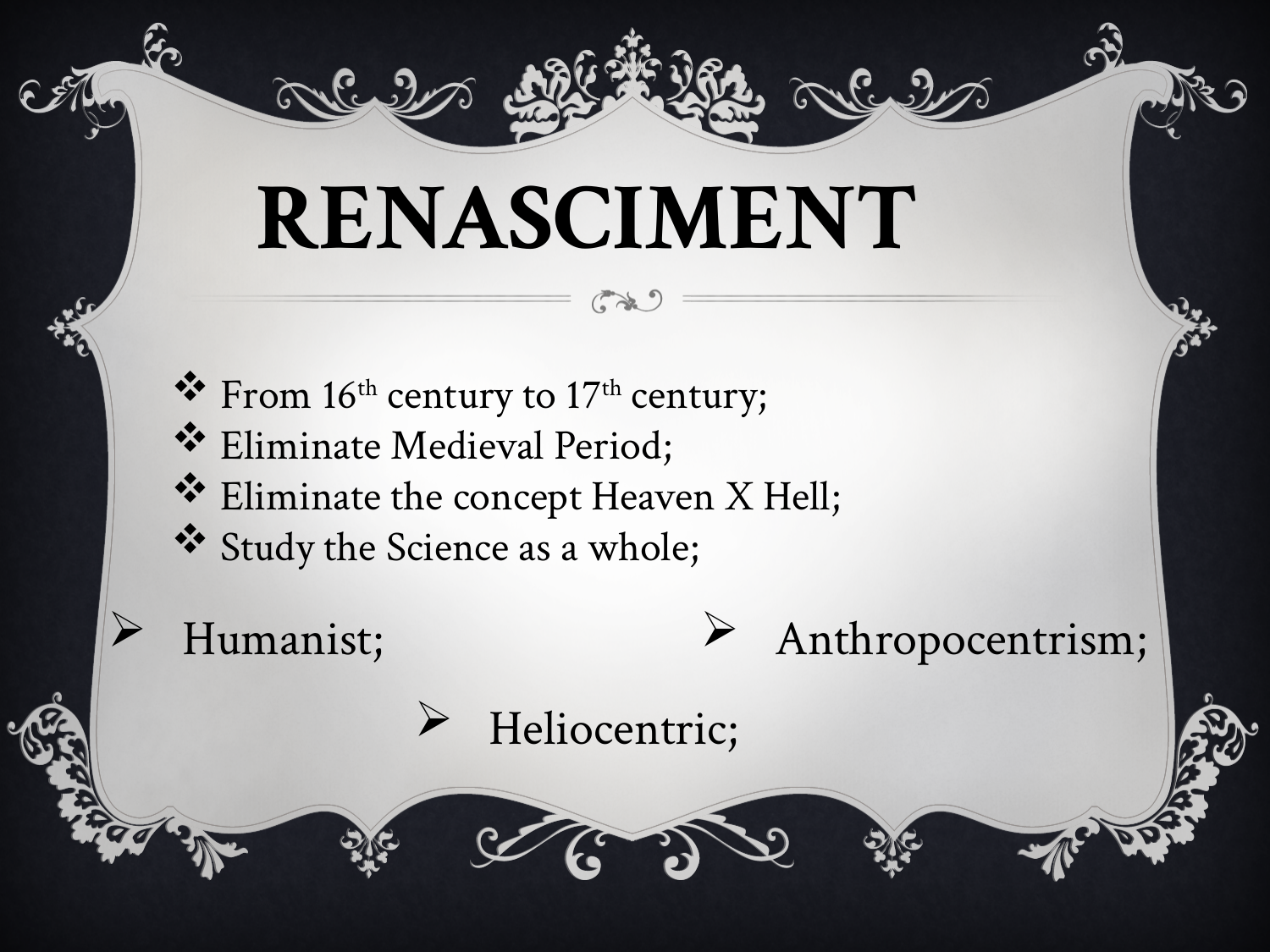

RENASCIMENT
 From 16th century to 17th century;
 Eliminate Medieval Period;
 Eliminate the concept Heaven X Hell;
 Study the Science as a whole;
 Humanist;
 Anthropocentrism;
 Heliocentric;